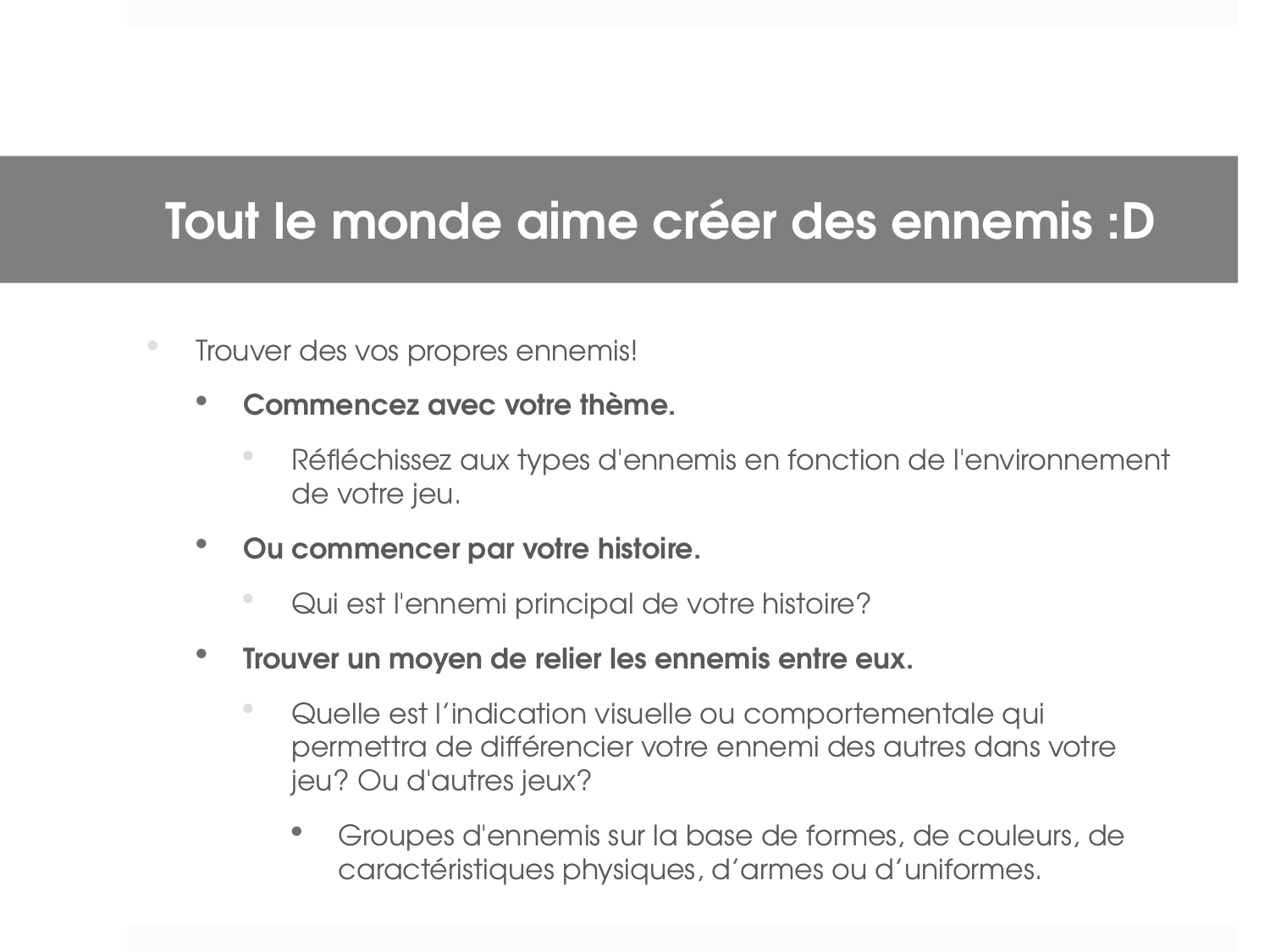

# Tout le monde aime créer des ennemis :D
Trouver des vos propres ennemis!
Commencez avec votre thème.
Réfléchissez aux types d'ennemis en fonction de l'environnement de votre jeu.
Ou commencer par votre histoire.
Qui est l'ennemi principal de votre histoire?
Trouver un moyen de relier les ennemis entre eux.
Quelle est l’indication visuelle ou comportementale qui permettra de différencier votre ennemi des autres dans votre jeu? Ou d'autres jeux?
Groupes d'ennemis sur la base de formes, de couleurs, de caractéristiques physiques, d’armes ou d’uniformes.